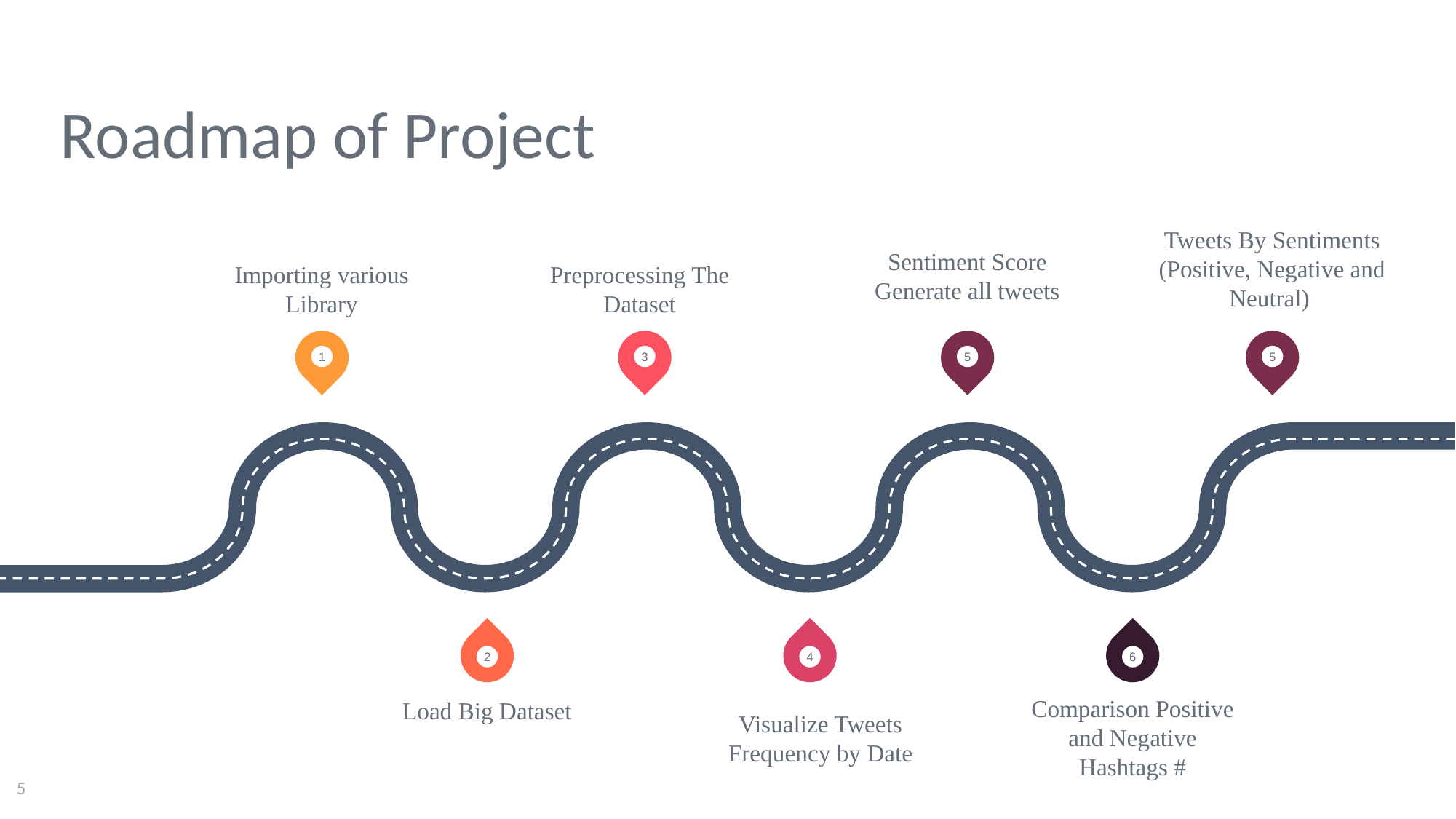

# Roadmap of Project
Tweets By Sentiments (Positive, Negative and Neutral)
Importing various Library
Preprocessing The Dataset
Sentiment Score Generate all tweets

1

3

5

5

2

4

6
Visualize Tweets Frequency by Date
Comparison Positive and Negative Hashtags #
Load Big Dataset
5